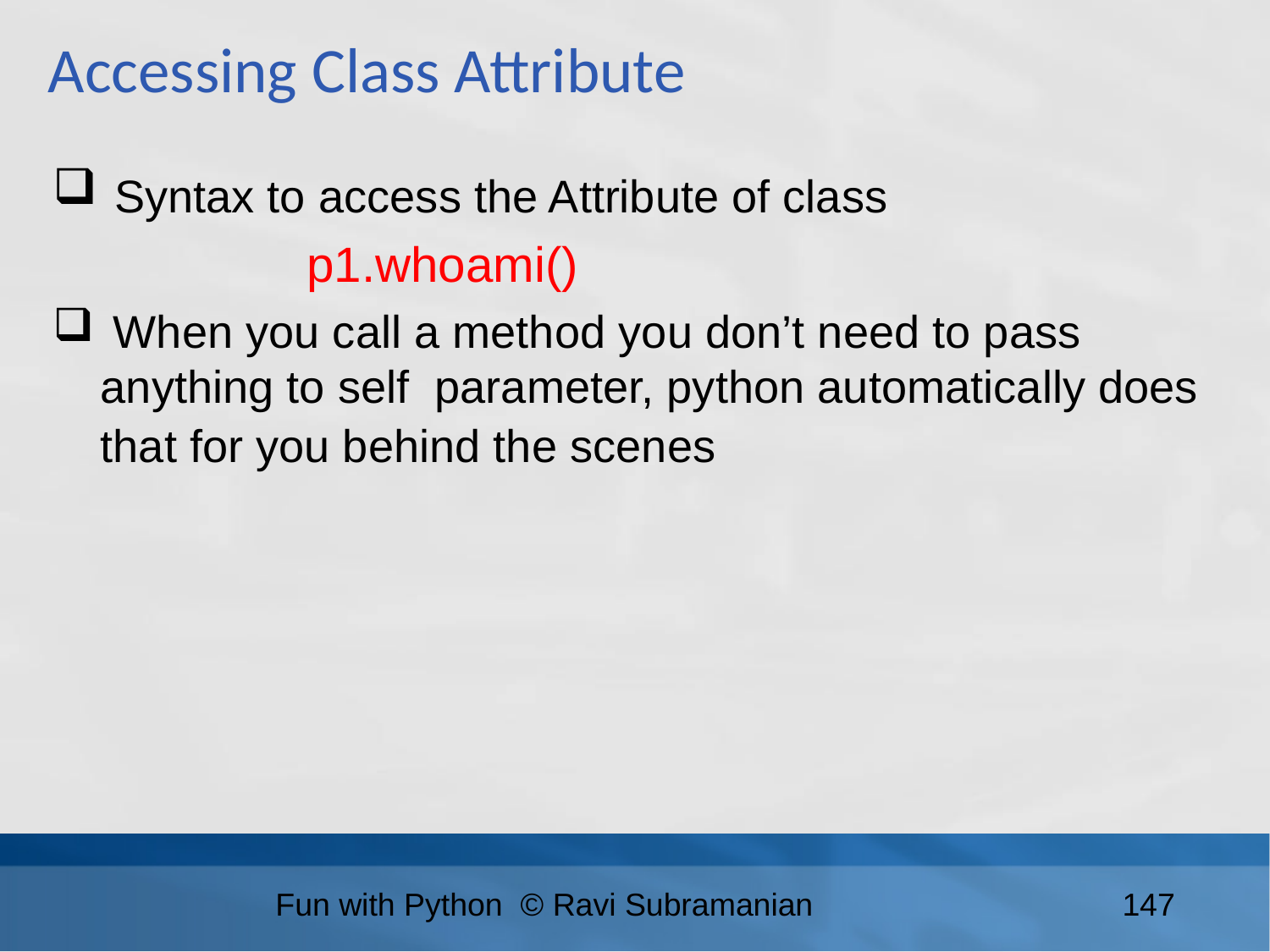

Accessing Class Attribute
 Syntax to access the Attribute of class
		p1.whoami()
 When you call a method you don’t need to pass anything to self  parameter, python automatically does that for you behind the scenes